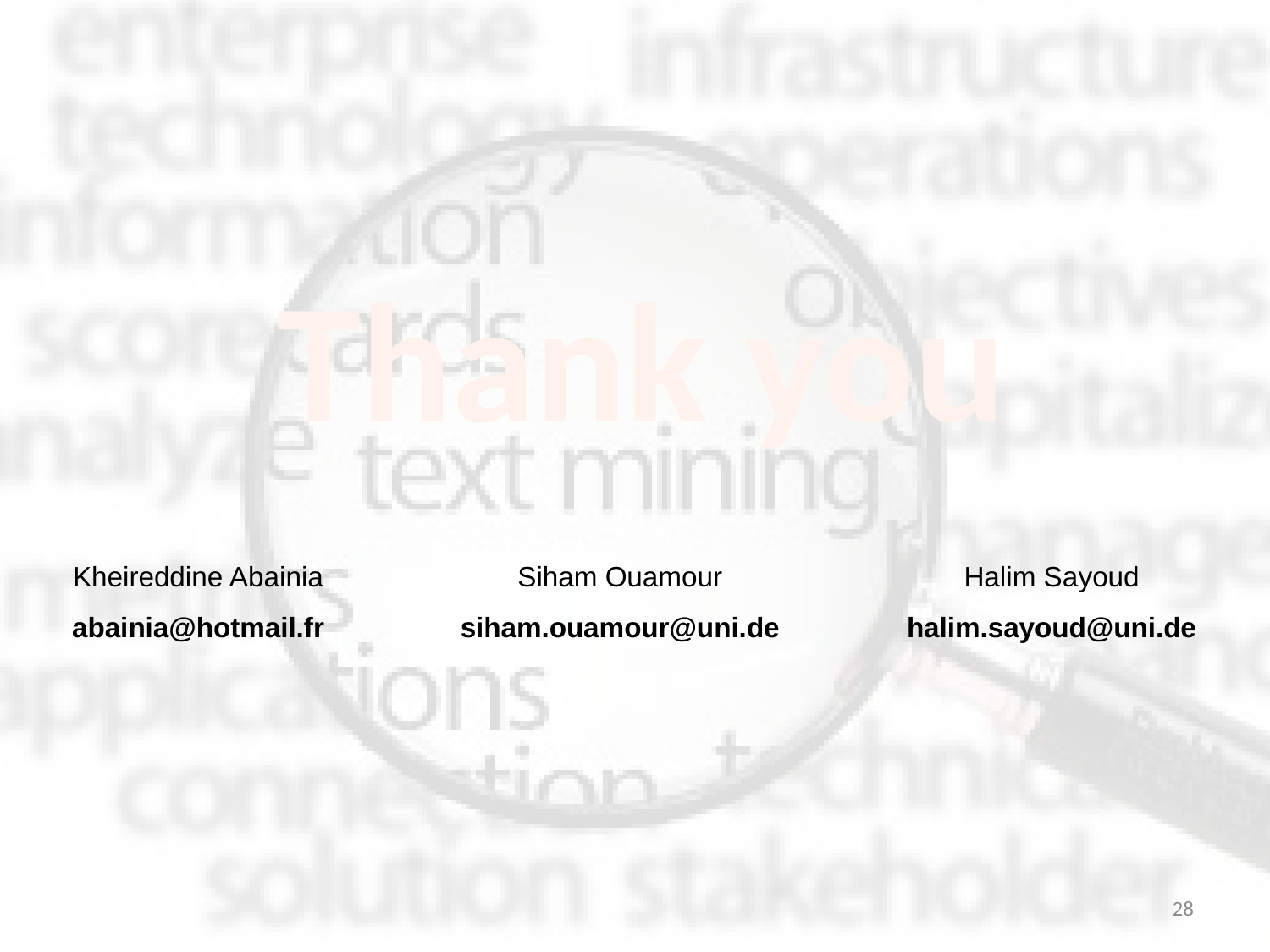

Thank you
Kheireddine Abainia
abainia@hotmail.fr
Siham Ouamour
siham.ouamour@uni.de
Halim Sayoud
halim.sayoud@uni.de
28